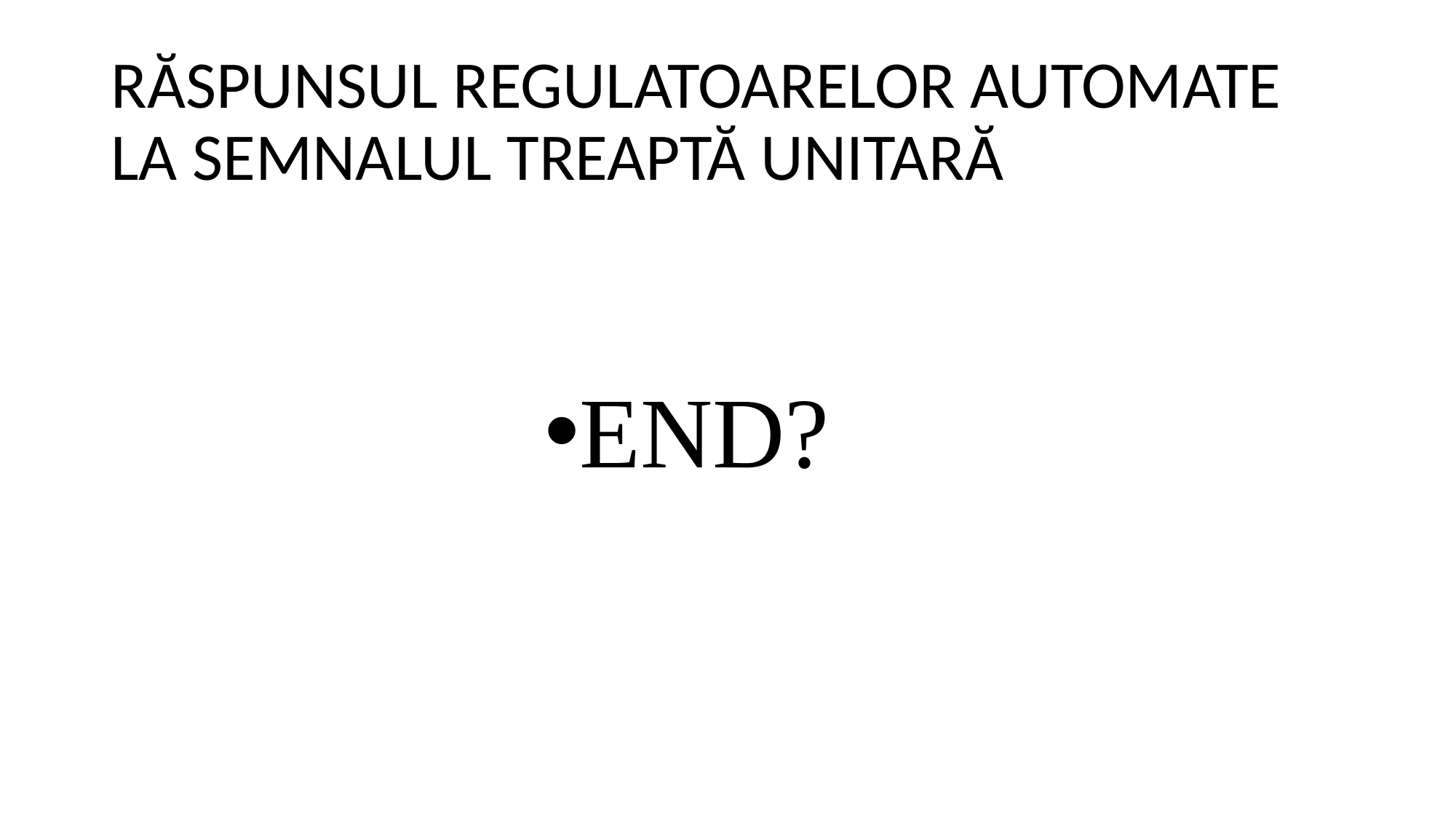

# RĂSPUNSUL REGULATOARELOR AUTOMATE LA SEMNALUL TREAPTĂ UNITARĂ
END?